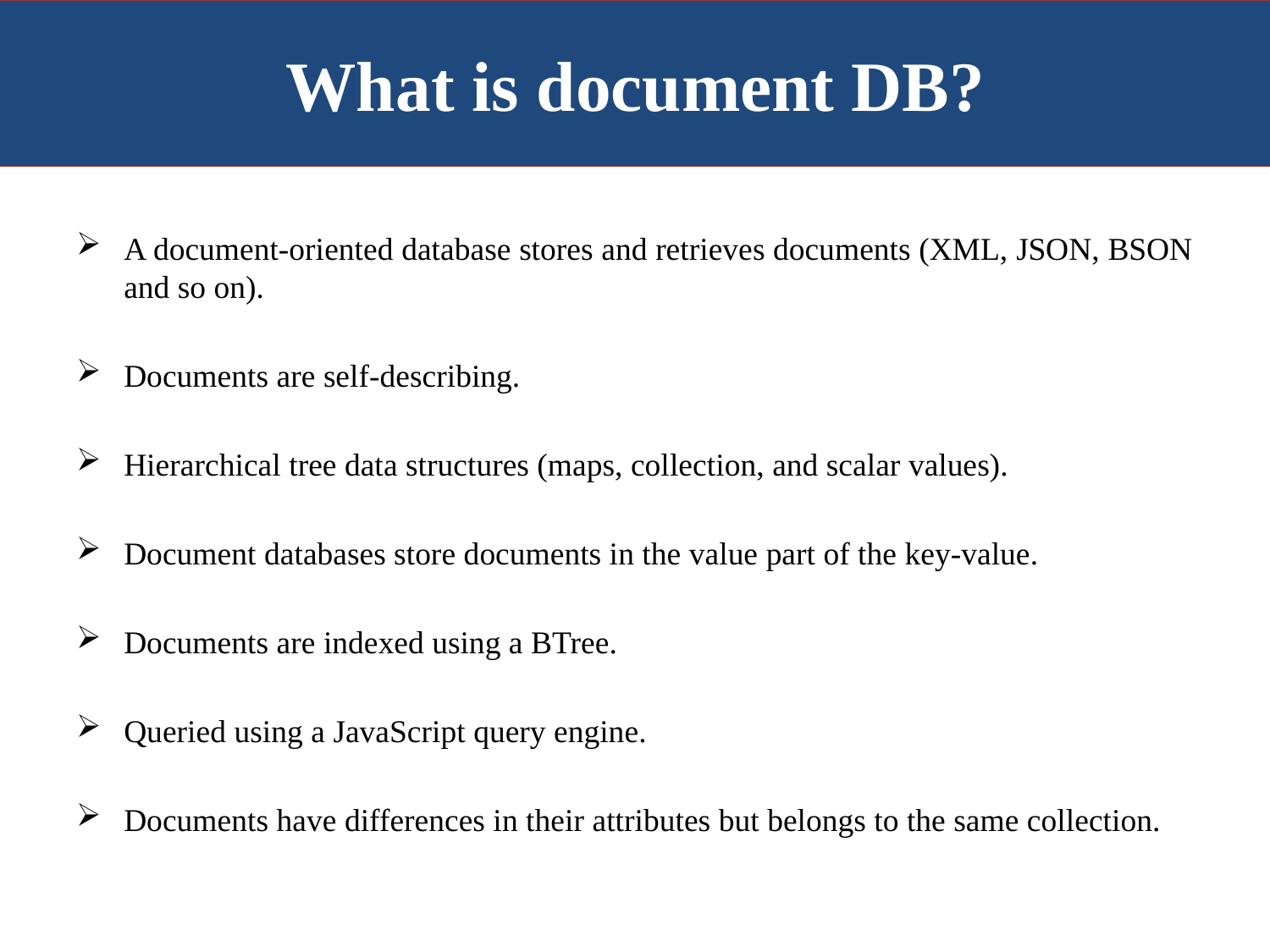

# What is document DB?
A document-oriented database stores and retrieves documents (XML, JSON, BSON and so on).

Documents are self-describing.

Hierarchical tree data structures (maps, collection, and scalar values).

Document databases store documents in the value part of the key-value.

Documents are indexed using a BTree.

Queried using a JavaScript query engine.

Documents have differences in their attributes but belongs to the same collection.